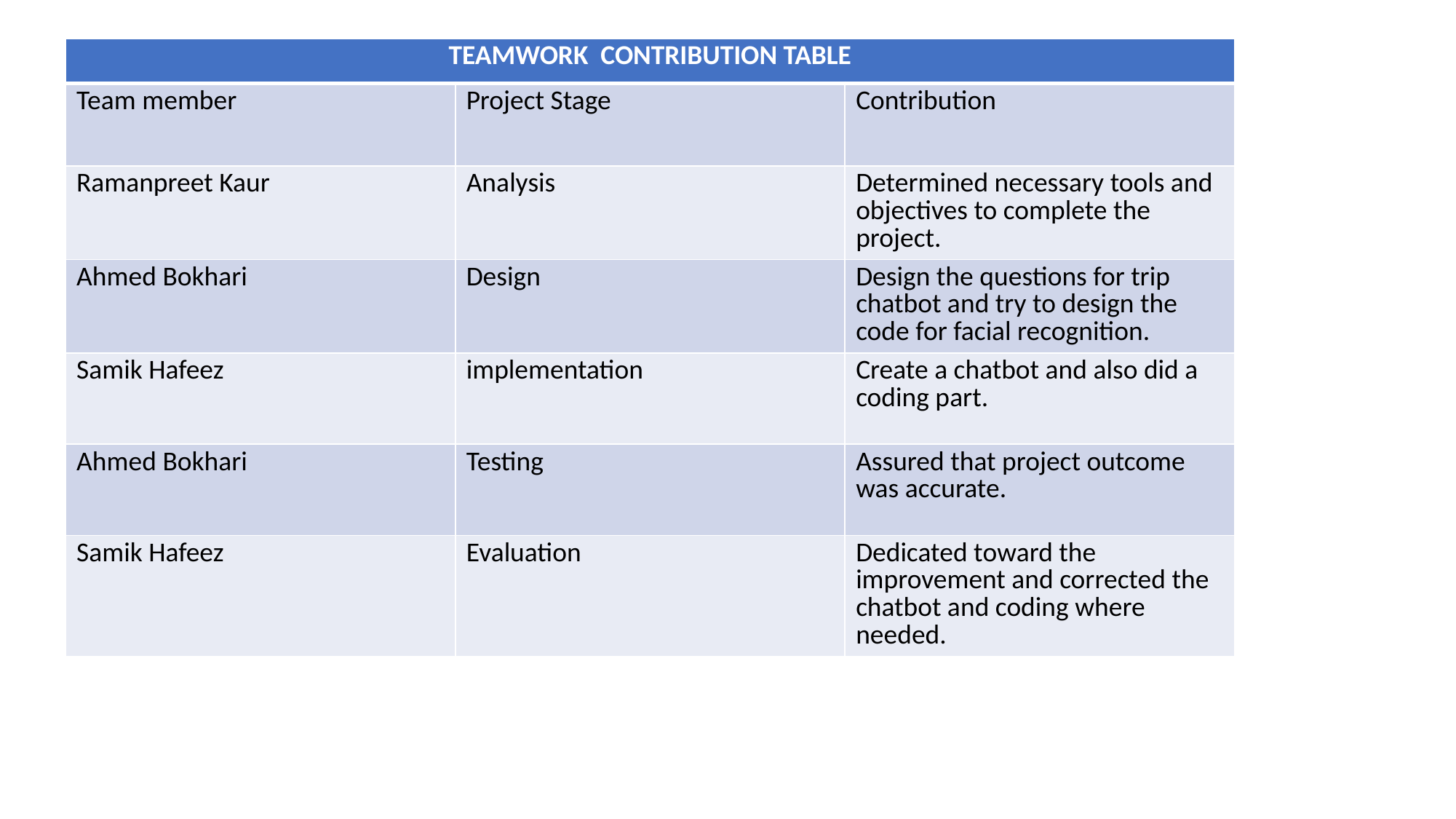

| TEAMWORK CONTRIBUTION TABLE |  |  |
| --- | --- | --- |
| Team member | Project Stage | Contribution |
| Ramanpreet Kaur | Analysis | Determined necessary tools and objectives to complete the project. |
| Ahmed Bokhari | Design | Design the questions for trip chatbot and try to design the code for facial recognition. |
| Samik Hafeez | implementation | Create a chatbot and also did a coding part. |
| Ahmed Bokhari | Testing | Assured that project outcome was accurate. |
| Samik Hafeez | Evaluation | Dedicated toward the improvement and corrected the chatbot and coding where needed. |